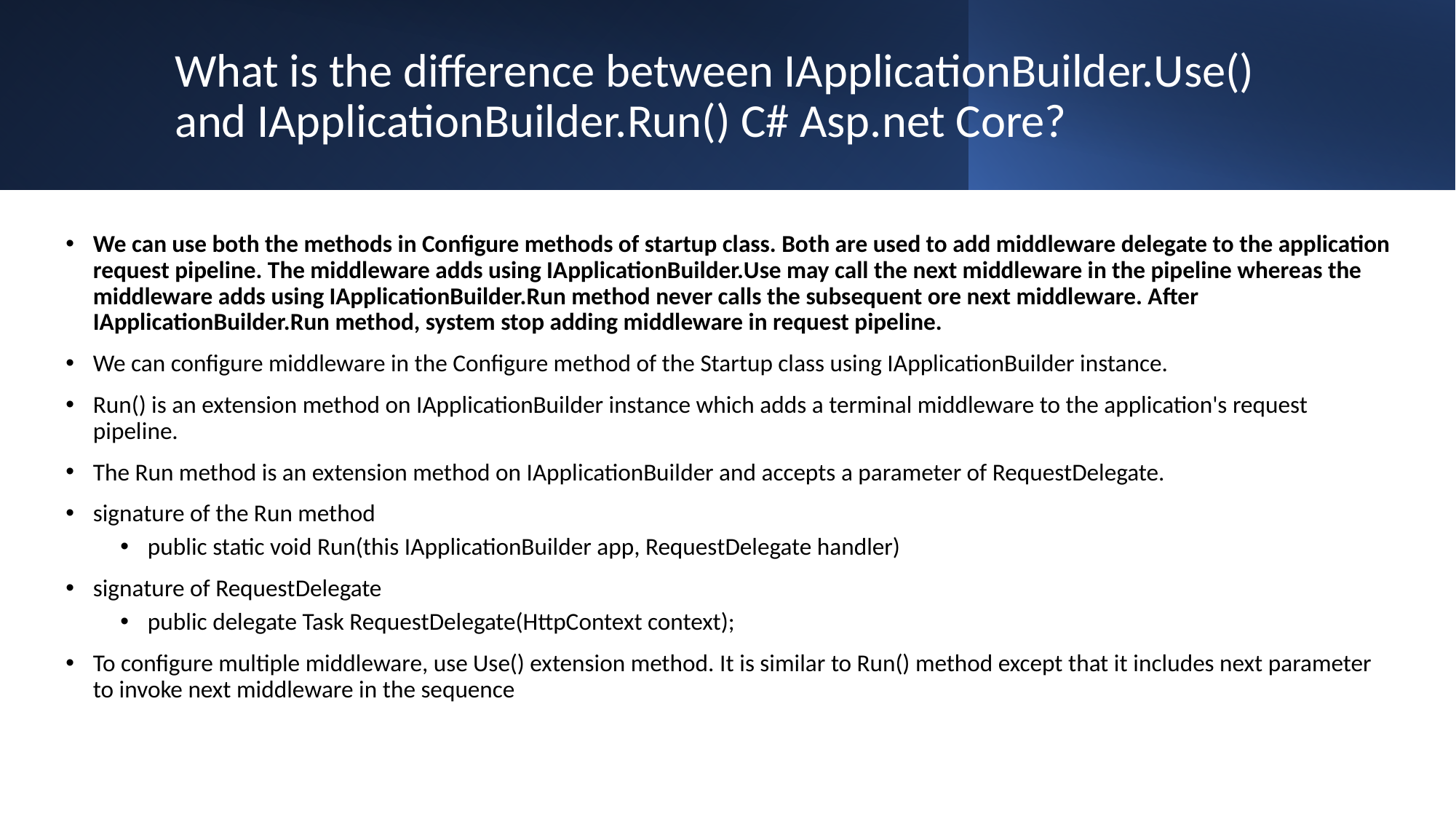

# What is the difference between IApplicationBuilder.Use() and IApplicationBuilder.Run() C# Asp.net Core?
We can use both the methods in Configure methods of startup class. Both are used to add middleware delegate to the application request pipeline. The middleware adds using IApplicationBuilder.Use may call the next middleware in the pipeline whereas the middleware adds using IApplicationBuilder.Run method never calls the subsequent ore next middleware. After IApplicationBuilder.Run method, system stop adding middleware in request pipeline.
We can configure middleware in the Configure method of the Startup class using IApplicationBuilder instance.
Run() is an extension method on IApplicationBuilder instance which adds a terminal middleware to the application's request pipeline.
The Run method is an extension method on IApplicationBuilder and accepts a parameter of RequestDelegate.
signature of the Run method
public static void Run(this IApplicationBuilder app, RequestDelegate handler)
signature of RequestDelegate
public delegate Task RequestDelegate(HttpContext context);
To configure multiple middleware, use Use() extension method. It is similar to Run() method except that it includes next parameter to invoke next middleware in the sequence